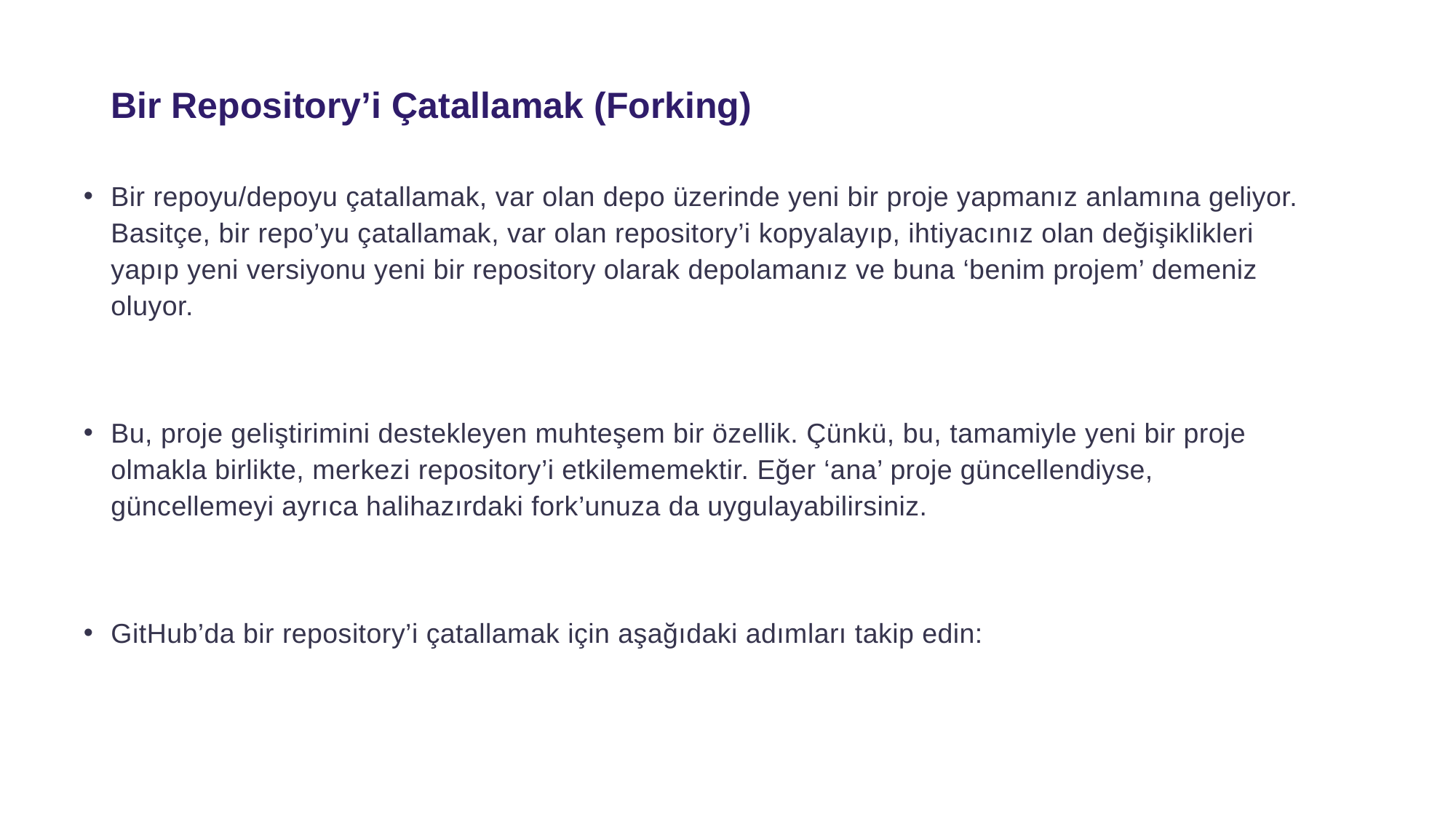

# Bir Repository’i Çatallamak (Forking)
Bir repoyu/depoyu çatallamak, var olan depo üzerinde yeni bir proje yapmanız anlamına geliyor. Basitçe, bir repo’yu çatallamak, var olan repository’i kopyalayıp, ihtiyacınız olan değişiklikleri yapıp yeni versiyonu yeni bir repository olarak depolamanız ve buna ‘benim projem’ demeniz oluyor.

Bu, proje geliştirimini destekleyen muhteşem bir özellik. Çünkü, bu, tamamiyle yeni bir proje olmakla birlikte, merkezi repository’i etkilememektir. Eğer ‘ana’ proje güncellendiyse, güncellemeyi ayrıca halihazırdaki fork’unuza da uygulayabilirsiniz.

GitHub’da bir repository’i çatallamak için aşağıdaki adımları takip edin: